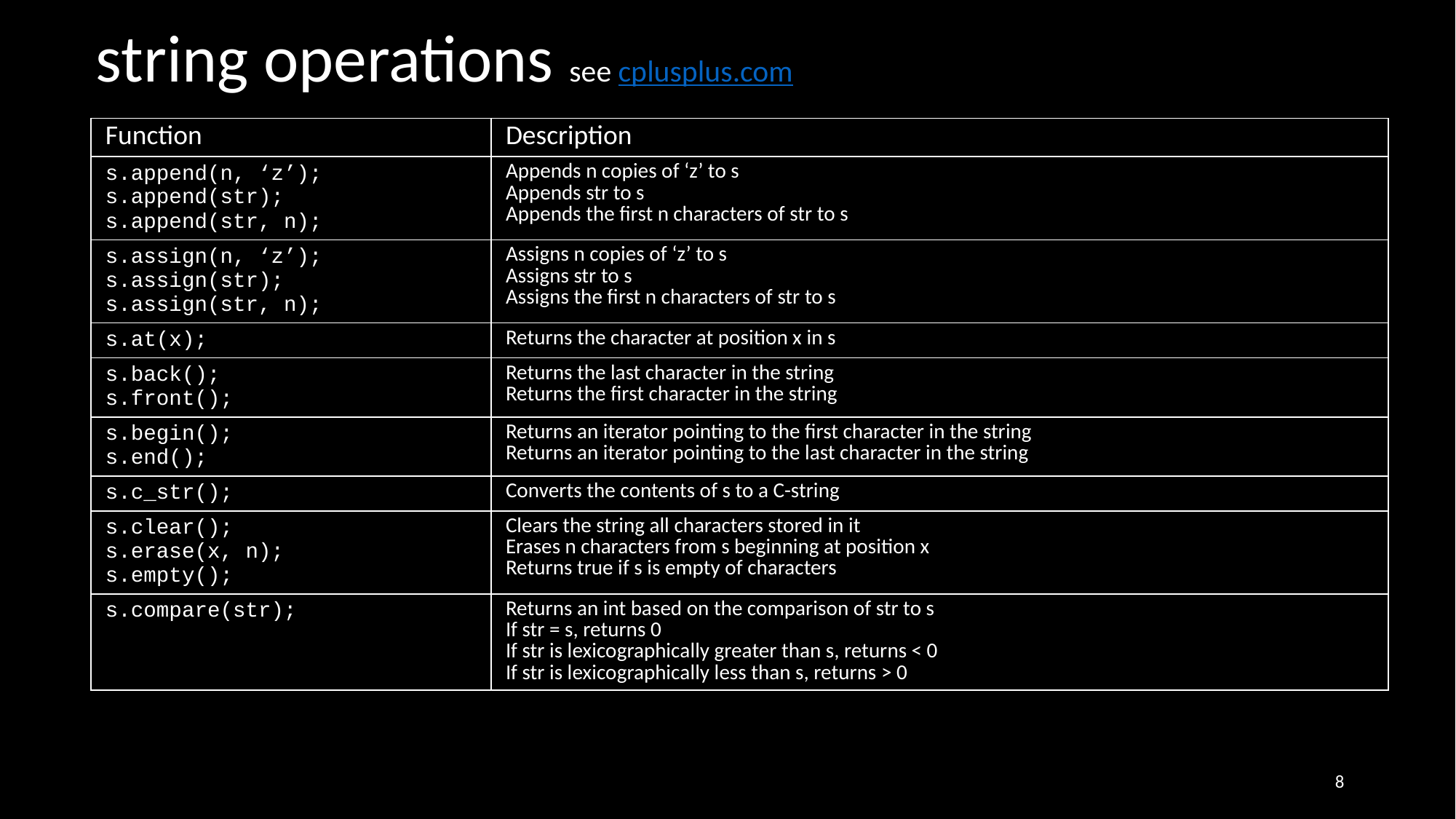

# string operations see cplusplus.com
| Function | Description |
| --- | --- |
| s.append(n, ‘z’); s.append(str); s.append(str, n); | Appends n copies of ‘z’ to s Appends str to s Appends the first n characters of str to s |
| s.assign(n, ‘z’); s.assign(str); s.assign(str, n); | Assigns n copies of ‘z’ to s Assigns str to s Assigns the first n characters of str to s |
| s.at(x); | Returns the character at position x in s |
| s.back(); s.front(); | Returns the last character in the string Returns the first character in the string |
| s.begin(); s.end(); | Returns an iterator pointing to the first character in the string Returns an iterator pointing to the last character in the string |
| s.c\_str(); | Converts the contents of s to a C-string |
| s.clear(); s.erase(x, n); s.empty(); | Clears the string all characters stored in it Erases n characters from s beginning at position x Returns true if s is empty of characters |
| s.compare(str); | Returns an int based on the comparison of str to s If str = s, returns 0 If str is lexicographically greater than s, returns < 0 If str is lexicographically less than s, returns > 0 |
8